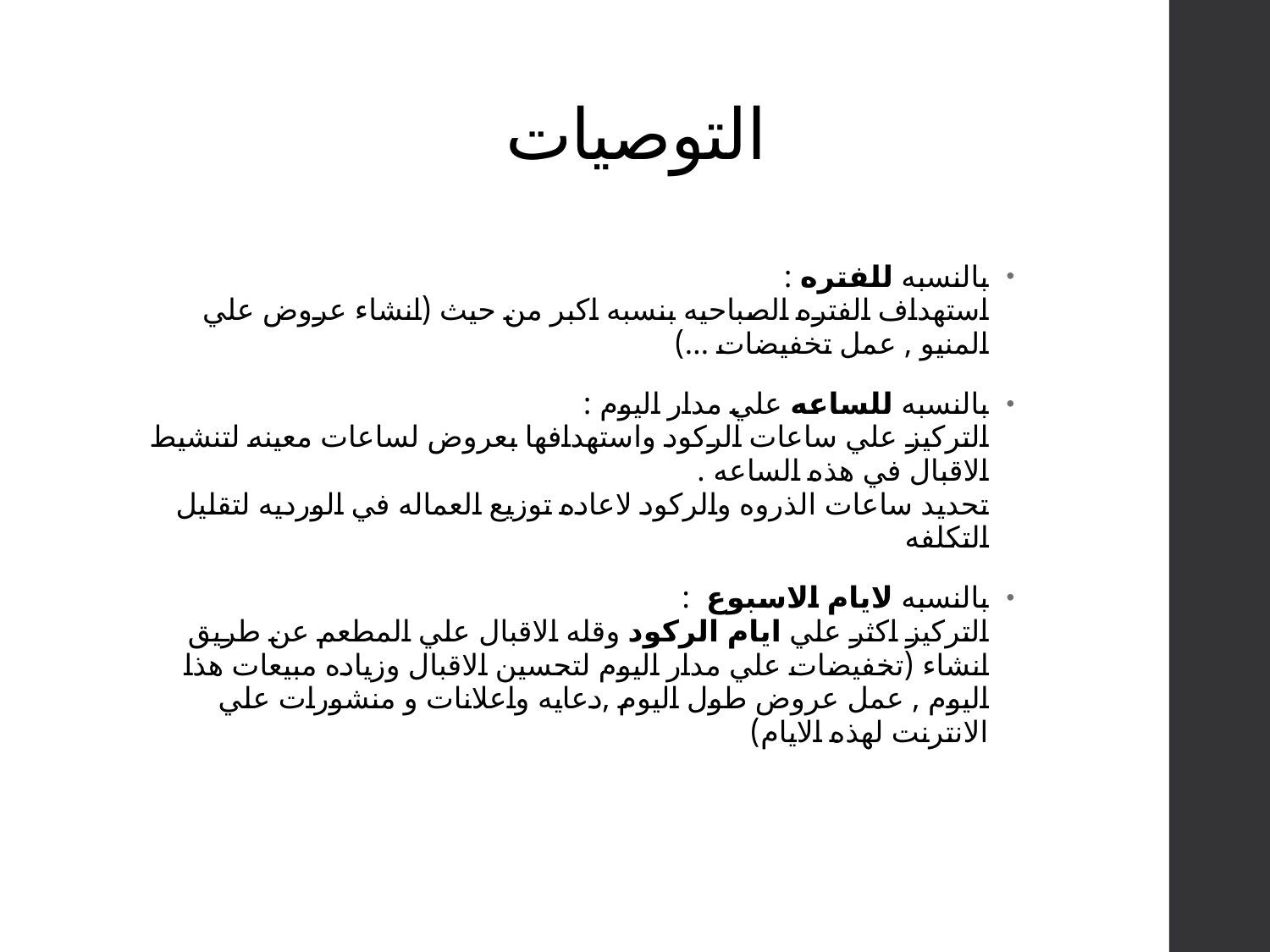

# التوصيات
بالنسبه للفتره :
استهداف الفتره الصباحيه بنسبه اكبر من حيث (انشاء عروض علي المنيو , عمل تخفيضات ...)
بالنسبه للساعه علي مدار اليوم :
التركيز علي ساعات الركود واستهدافها بعروض لساعات معينه لتنشيط الاقبال في هذه الساعه .
تحديد ساعات الذروه والركود لاعاده توزيع العماله في الورديه لتقليل التكلفه
بالنسبه لايام الاسبوع  :
التركيز اكثر علي ايام الركود وقله الاقبال علي المطعم عن طريق انشاء (تخفيضات علي مدار اليوم لتحسين الاقبال وزياده مبيعات هذا اليوم , عمل عروض طول اليوم ,دعايه واعلانات و منشورات علي الانترنت لهذه الايام)